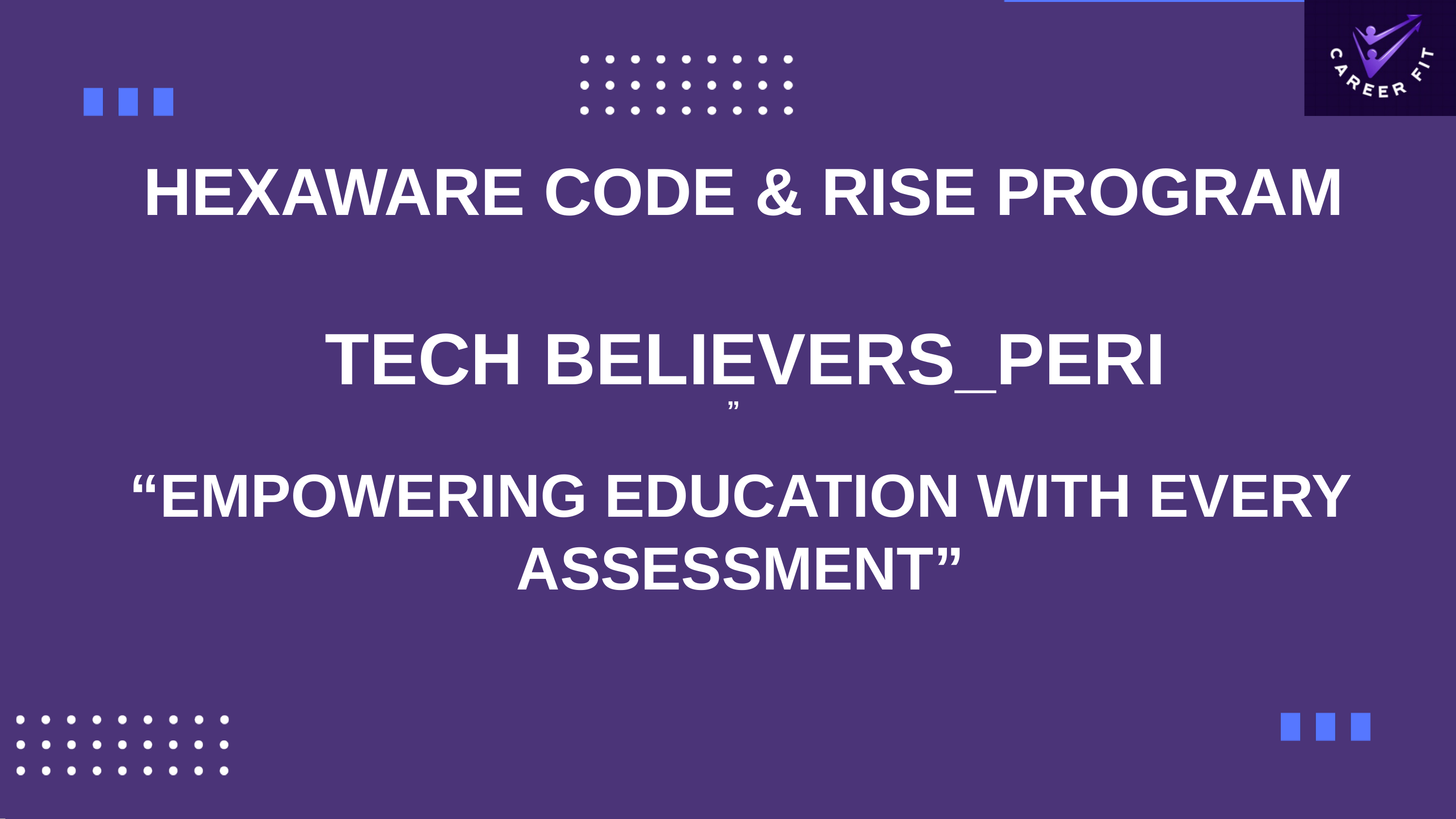

”

HEXAWARE CODE & RISE PROGRAM
TECH BELIEVERS_PERI

“EMPOWERING EDUCATION WITH EVERY ASSESSMENT”